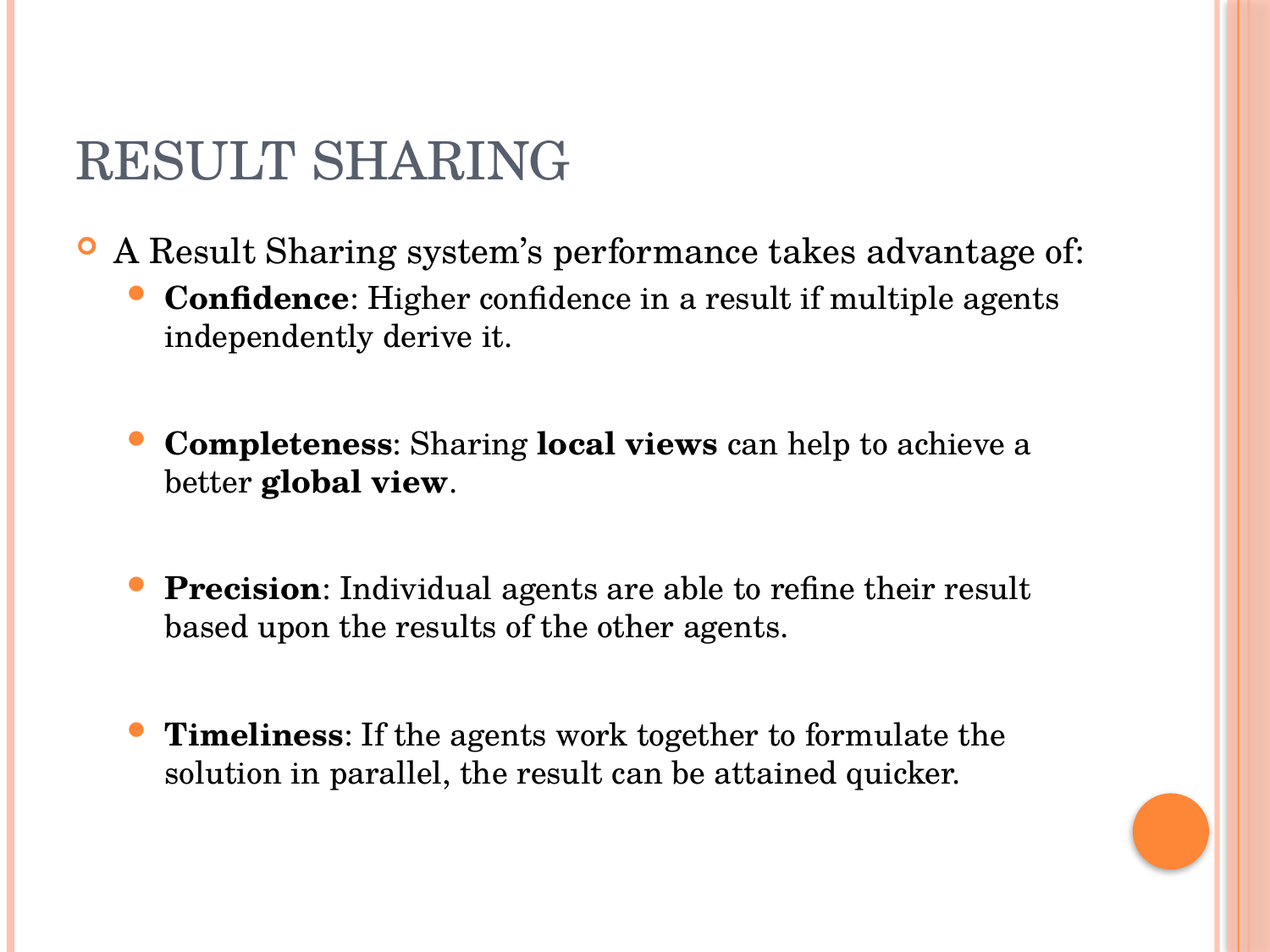

# Result Sharing
A Result Sharing system’s performance takes advantage of:
Confidence: Higher confidence in a result if multiple agents independently derive it.

Completeness: Sharing local views can help to achieve a better global view.

Precision: Individual agents are able to refine their result based upon the results of the other agents.

Timeliness: If the agents work together to formulate the solution in parallel, the result can be attained quicker.